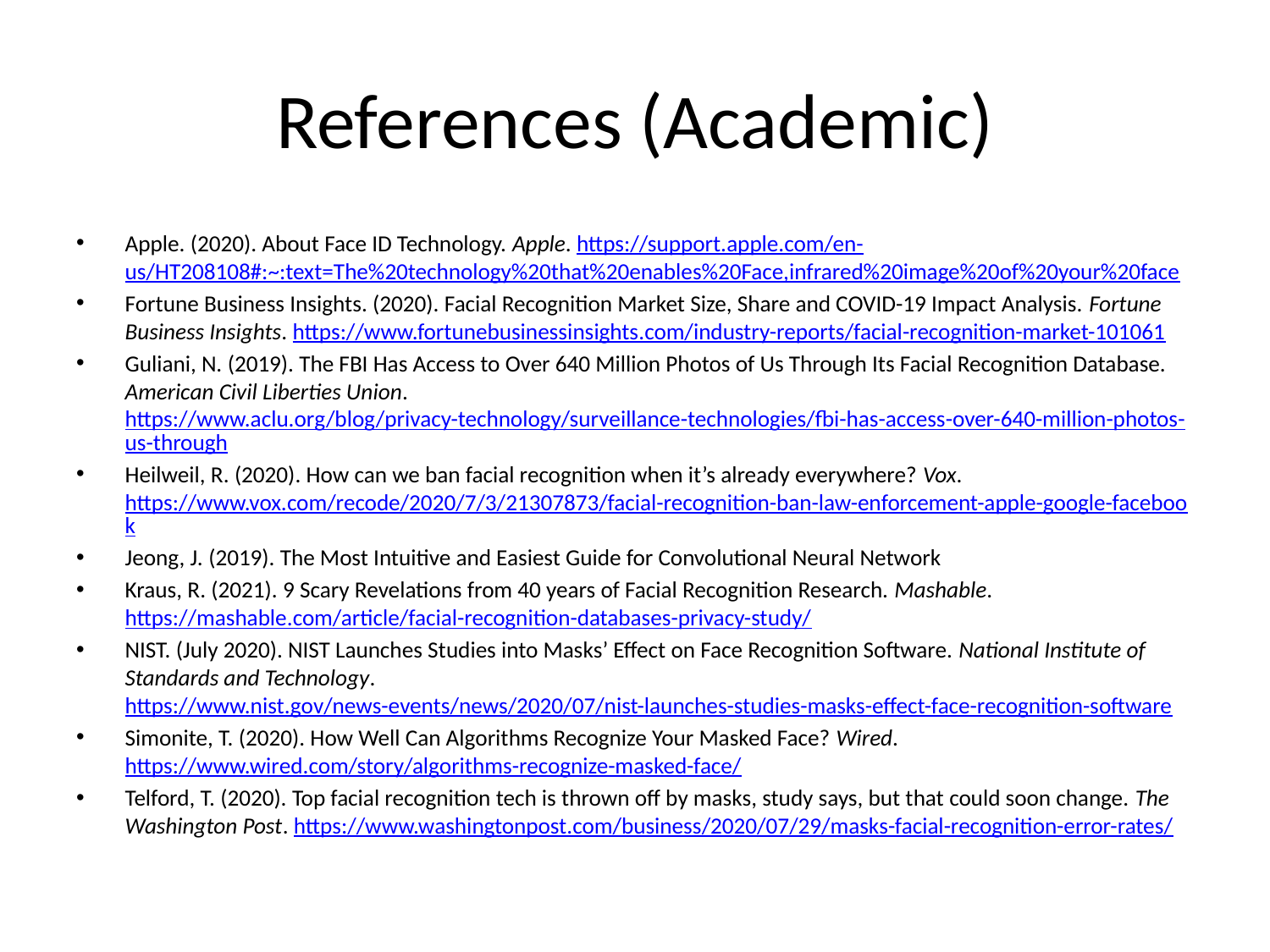

# References (Academic)
Apple. (2020). About Face ID Technology. Apple. https://support.apple.com/en-us/HT208108#:~:text=The%20technology%20that%20enables%20Face,infrared%20image%20of%20your%20face
Fortune Business Insights. (2020). Facial Recognition Market Size, Share and COVID-19 Impact Analysis. Fortune Business Insights. https://www.fortunebusinessinsights.com/industry-reports/facial-recognition-market-101061
Guliani, N. (2019). The FBI Has Access to Over 640 Million Photos of Us Through Its Facial Recognition Database. American Civil Liberties Union. https://www.aclu.org/blog/privacy-technology/surveillance-technologies/fbi-has-access-over-640-million-photos-us-through
Heilweil, R. (2020). How can we ban facial recognition when it’s already everywhere? Vox. https://www.vox.com/recode/2020/7/3/21307873/facial-recognition-ban-law-enforcement-apple-google-facebook
Jeong, J. (2019). The Most Intuitive and Easiest Guide for Convolutional Neural Network
Kraus, R. (2021). 9 Scary Revelations from 40 years of Facial Recognition Research. Mashable. https://mashable.com/article/facial-recognition-databases-privacy-study/
NIST. (July 2020). NIST Launches Studies into Masks’ Effect on Face Recognition Software. National Institute of Standards and Technology. https://www.nist.gov/news-events/news/2020/07/nist-launches-studies-masks-effect-face-recognition-software
Simonite, T. (2020). How Well Can Algorithms Recognize Your Masked Face? Wired. https://www.wired.com/story/algorithms-recognize-masked-face/
Telford, T. (2020). Top facial recognition tech is thrown off by masks, study says, but that could soon change. The Washington Post. https://www.washingtonpost.com/business/2020/07/29/masks-facial-recognition-error-rates/